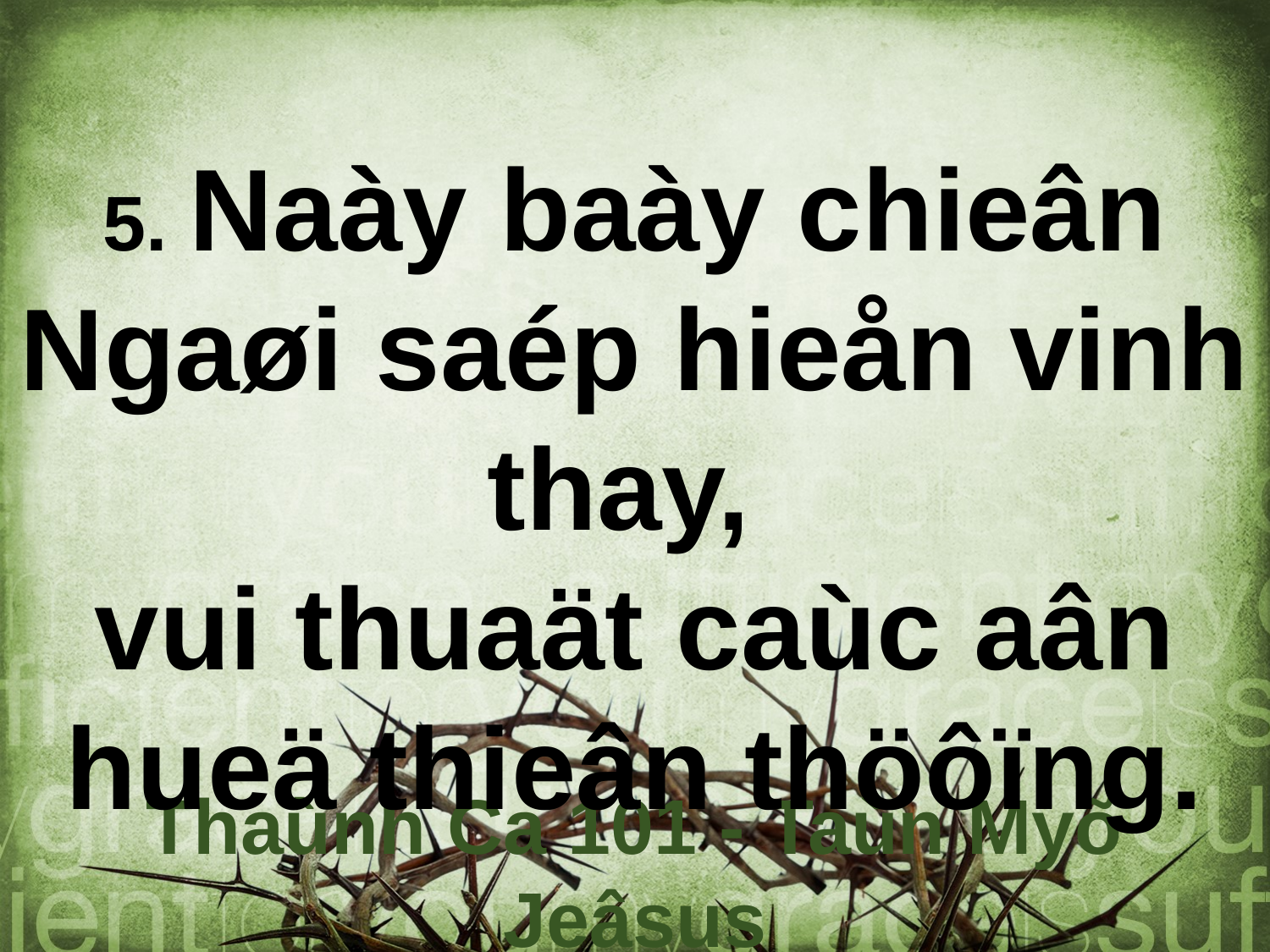

5. Naày baày chieân Ngaøi saép hieån vinh thay,
vui thuaät caùc aân hueä thieân thöôïng.
Thaùnh Ca 101 - Taùn Myõ Jeâsus